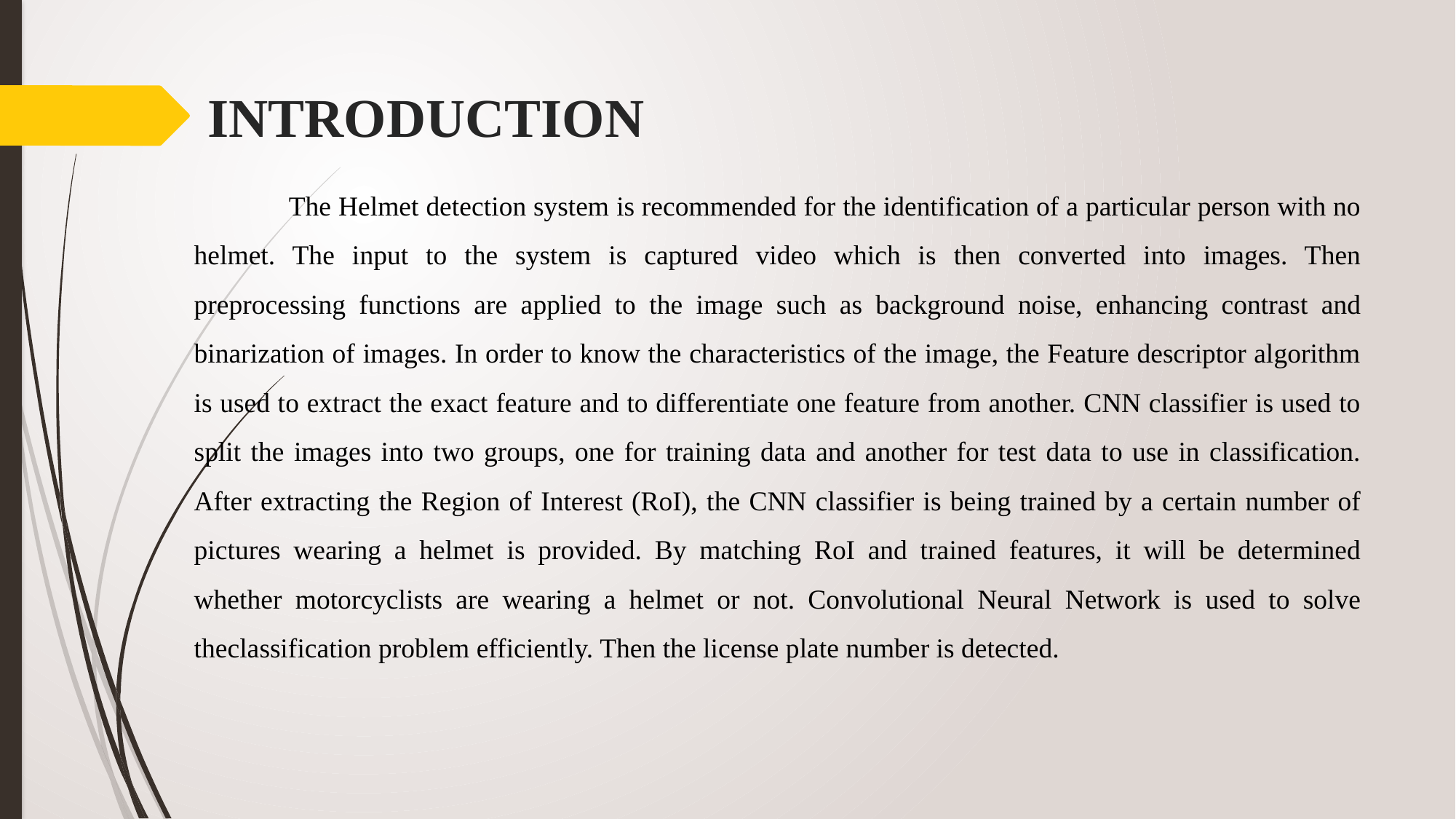

# INTRODUCTION
            The Helmet detection system is recommended for the identification of a particular person with no helmet. The input to the system is captured video which is then converted into images. Then preprocessing functions are applied to the image such as background noise, enhancing contrast and binarization of images. In order to know the characteristics of the image, the Feature descriptor algorithm is used to extract the exact feature and to differentiate one feature from another. CNN classifier is used to split the images into two groups, one for training data and another for test data to use in classification. After extracting the Region of Interest (RoI), the CNN classifier is being trained by a certain number of pictures wearing a helmet is provided. By matching RoI and trained features, it will be determined whether motorcyclists are wearing a helmet or not. Convolutional Neural Network is used to solve theclassification problem efficiently. Then the license plate number is detected.